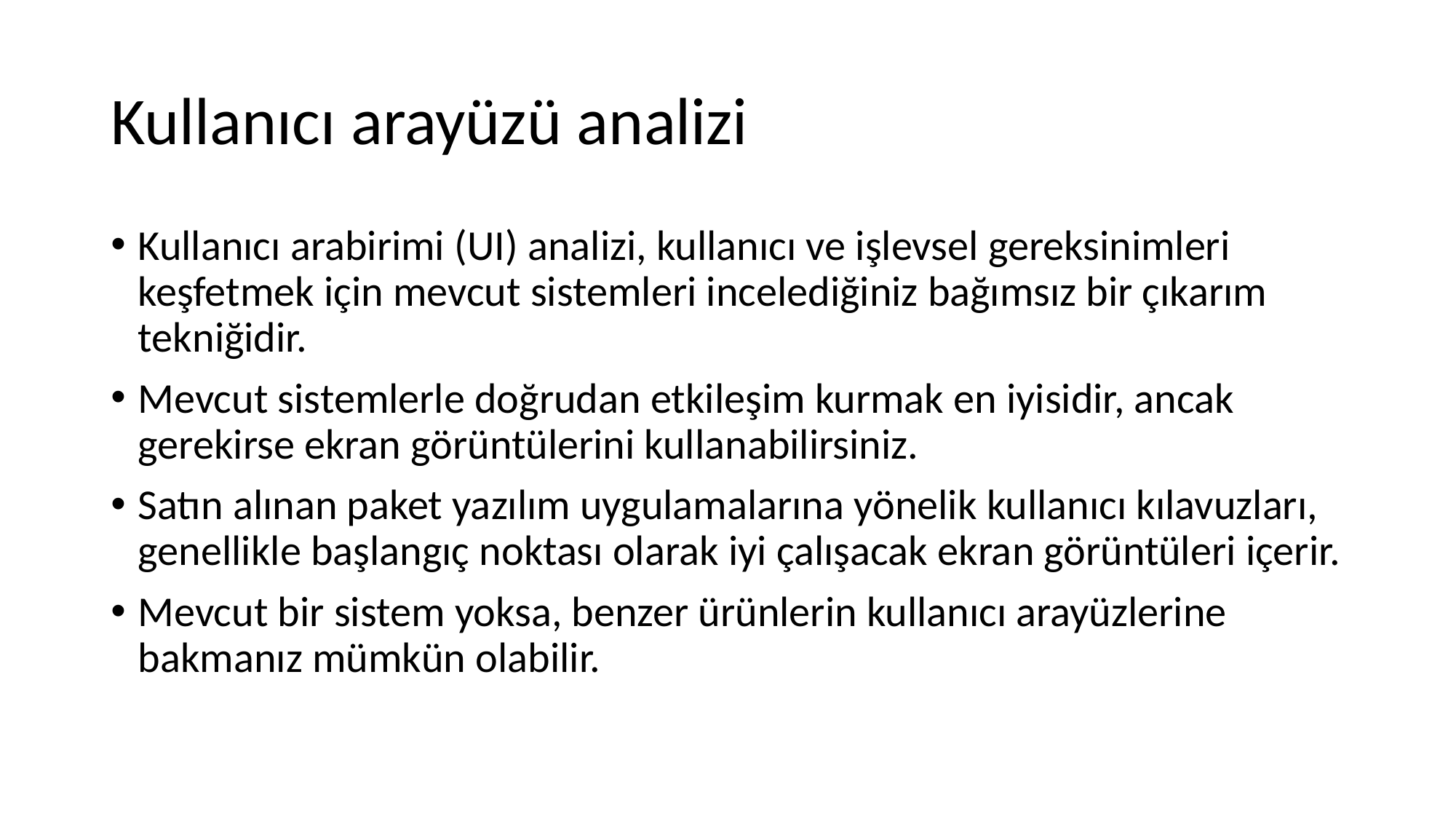

# Kullanıcı arayüzü analizi
Kullanıcı arabirimi (UI) analizi, kullanıcı ve işlevsel gereksinimleri keşfetmek için mevcut sistemleri incelediğiniz bağımsız bir çıkarım tekniğidir.
Mevcut sistemlerle doğrudan etkileşim kurmak en iyisidir, ancak gerekirse ekran görüntülerini kullanabilirsiniz.
Satın alınan paket yazılım uygulamalarına yönelik kullanıcı kılavuzları, genellikle başlangıç noktası olarak iyi çalışacak ekran görüntüleri içerir.
Mevcut bir sistem yoksa, benzer ürünlerin kullanıcı arayüzlerine bakmanız mümkün olabilir.